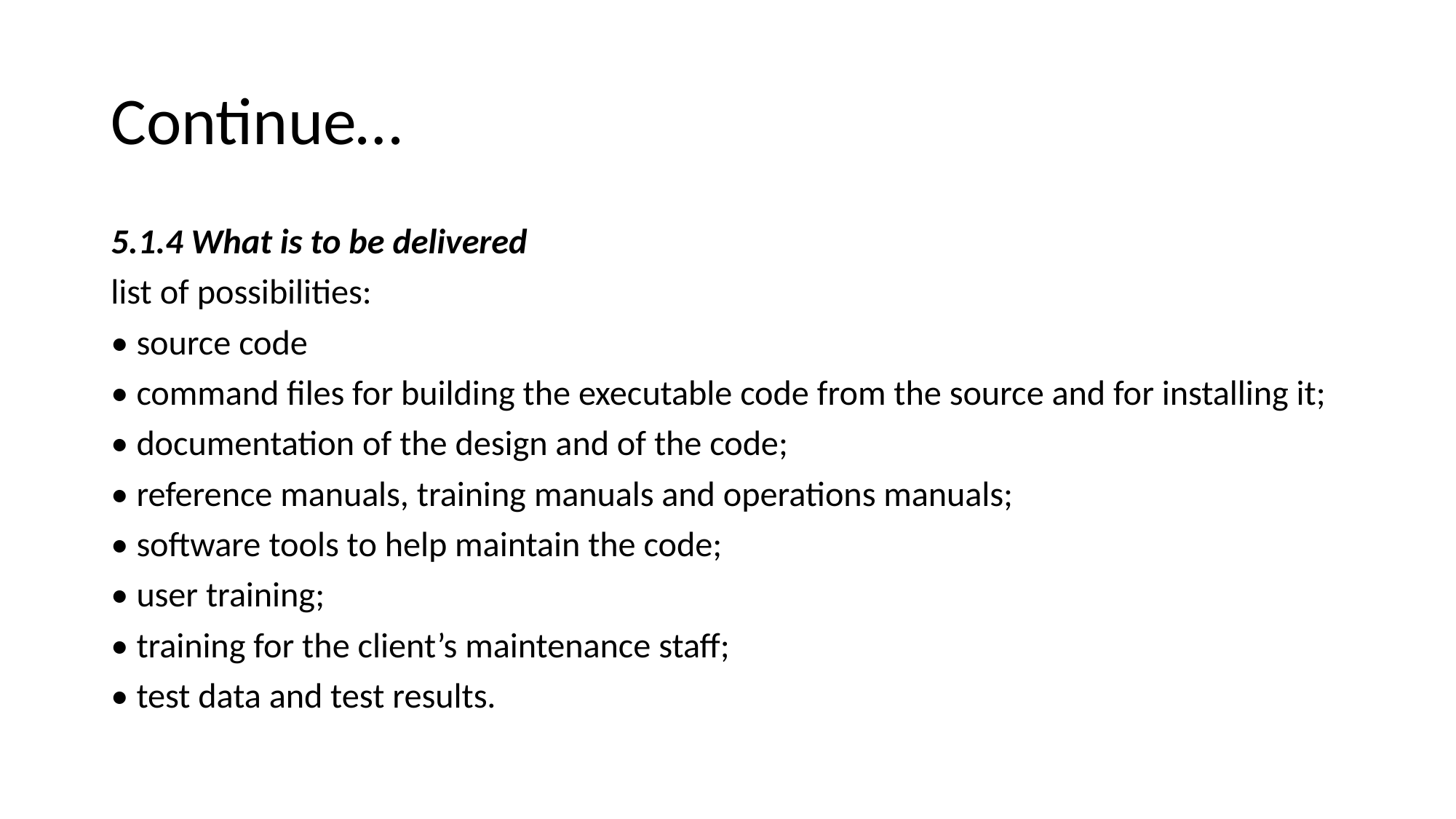

# Continue…
5.1.4 What is to be delivered
list of possibilities:
• source code
• command files for building the executable code from the source and for installing it;
• documentation of the design and of the code;
• reference manuals, training manuals and operations manuals;
• software tools to help maintain the code;
• user training;
• training for the client’s maintenance staff;
• test data and test results.